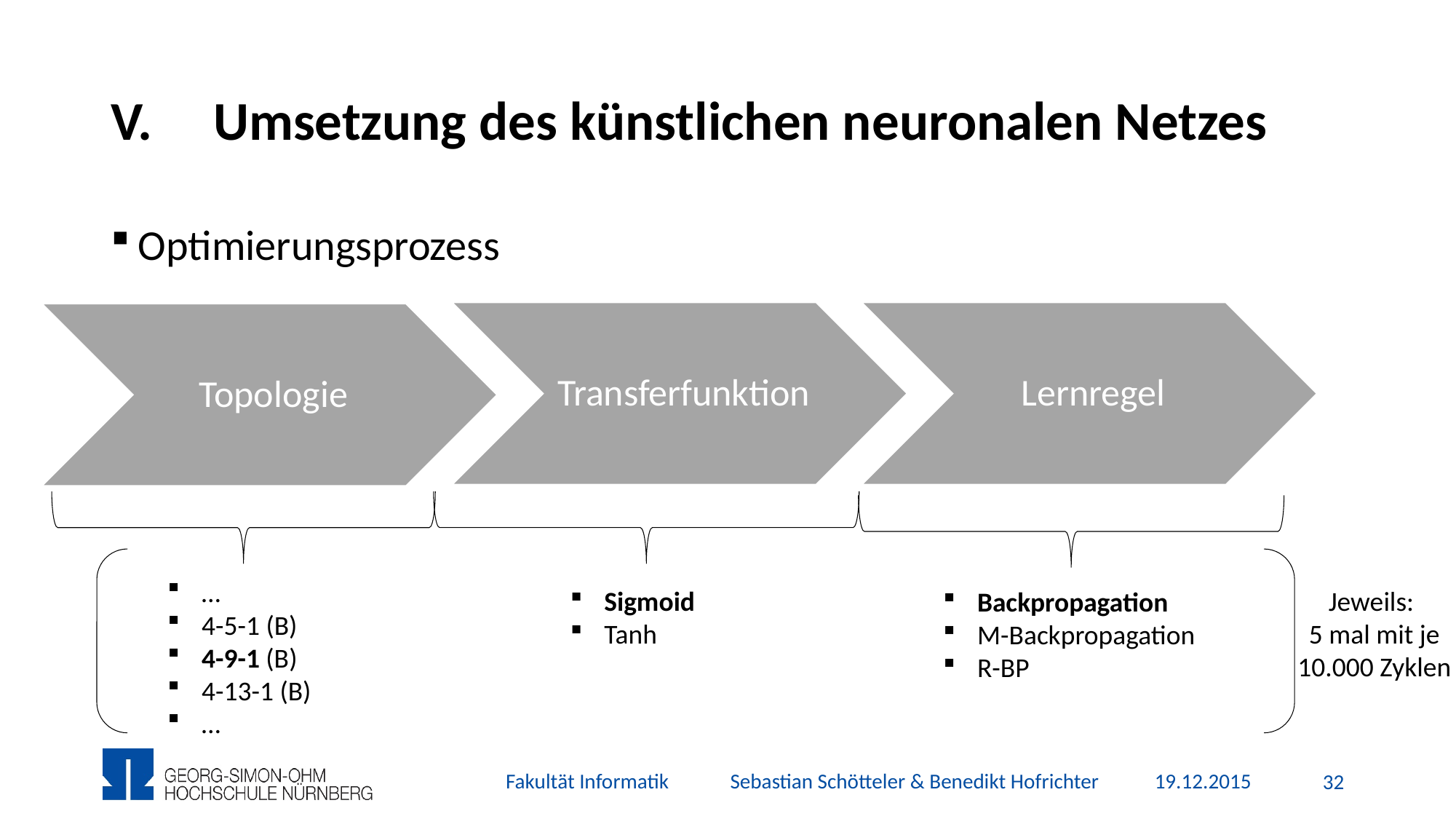

# Umsetzung des künstlichen neuronalen Netzes
Topologie
Transferfunktion
Lernregel
Optimierungsprozess

…
4-5-1 (B)
4-9-1 (B)
4-13-1 (B)
…
Sigmoid
Tanh
Jeweils:
5 mal mit je
10.000 Zyklen
Backpropagation
M-Backpropagation
R-BP

Fakultät Informatik             Sebastian Schötteler & Benedikt Hofrichter
19.12.2015
32